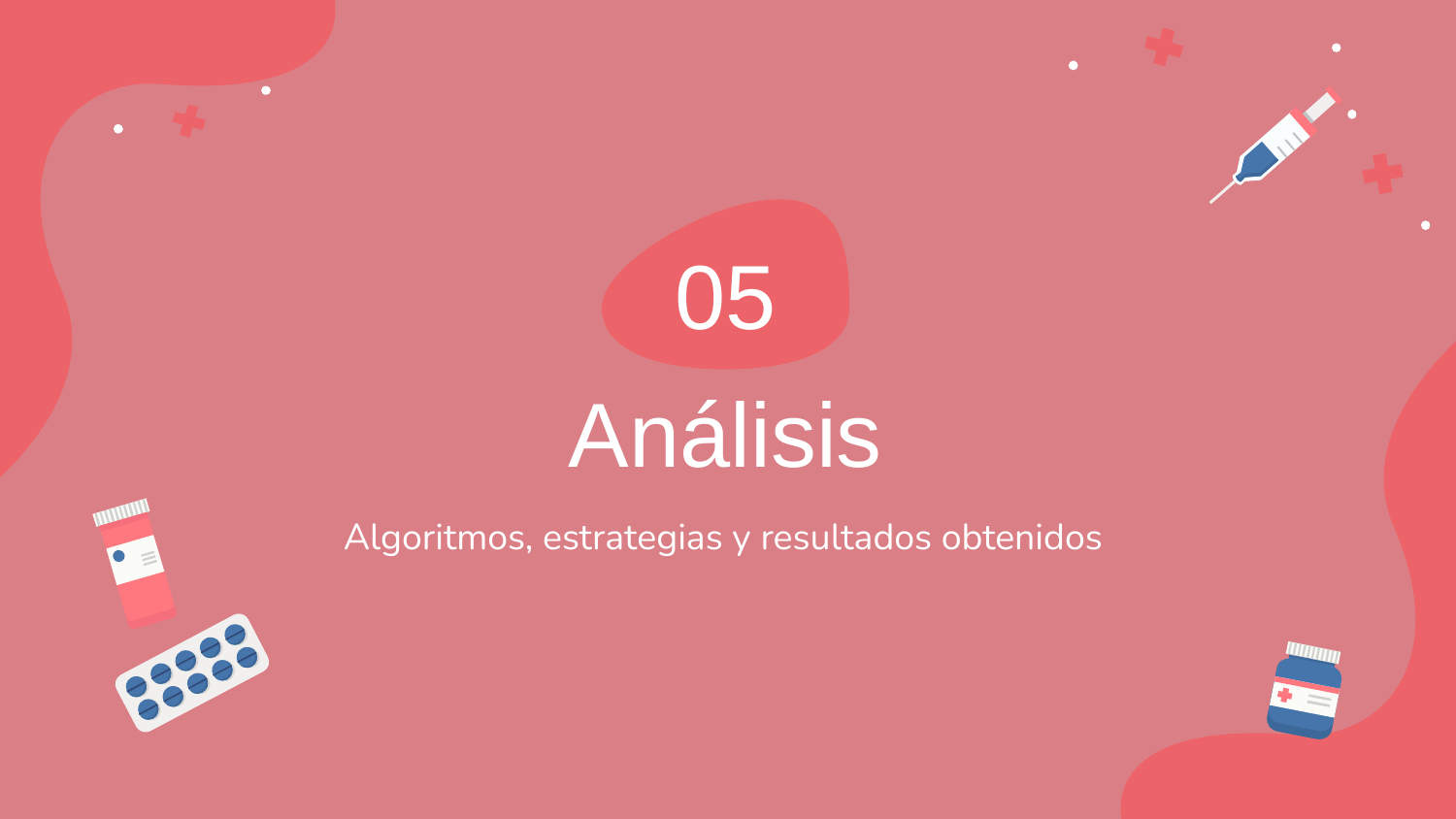

05
# Análisis
Algoritmos, estrategias y resultados obtenidos